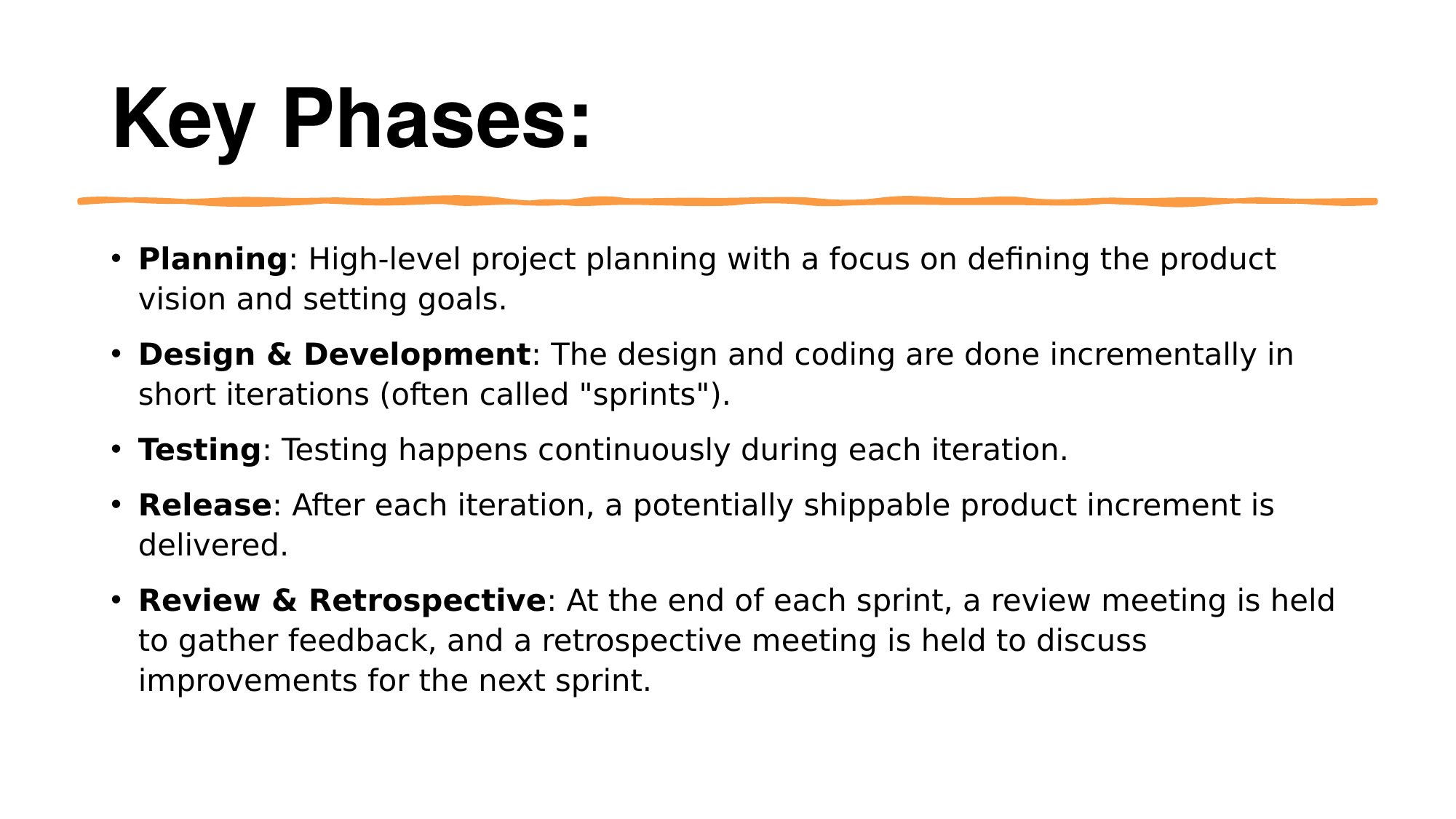

# Key Phases:

Planning: High-level project planning with a focus on defining the product vision and setting goals.
Design & Development: The design and coding are done incrementally in short iterations (often called "sprints").
Testing: Testing happens continuously during each iteration.
Release: After each iteration, a potentially shippable product increment is delivered.
Review & Retrospective: At the end of each sprint, a review meeting is held to gather feedback, and a retrospective meeting is held to discuss improvements for the next sprint.